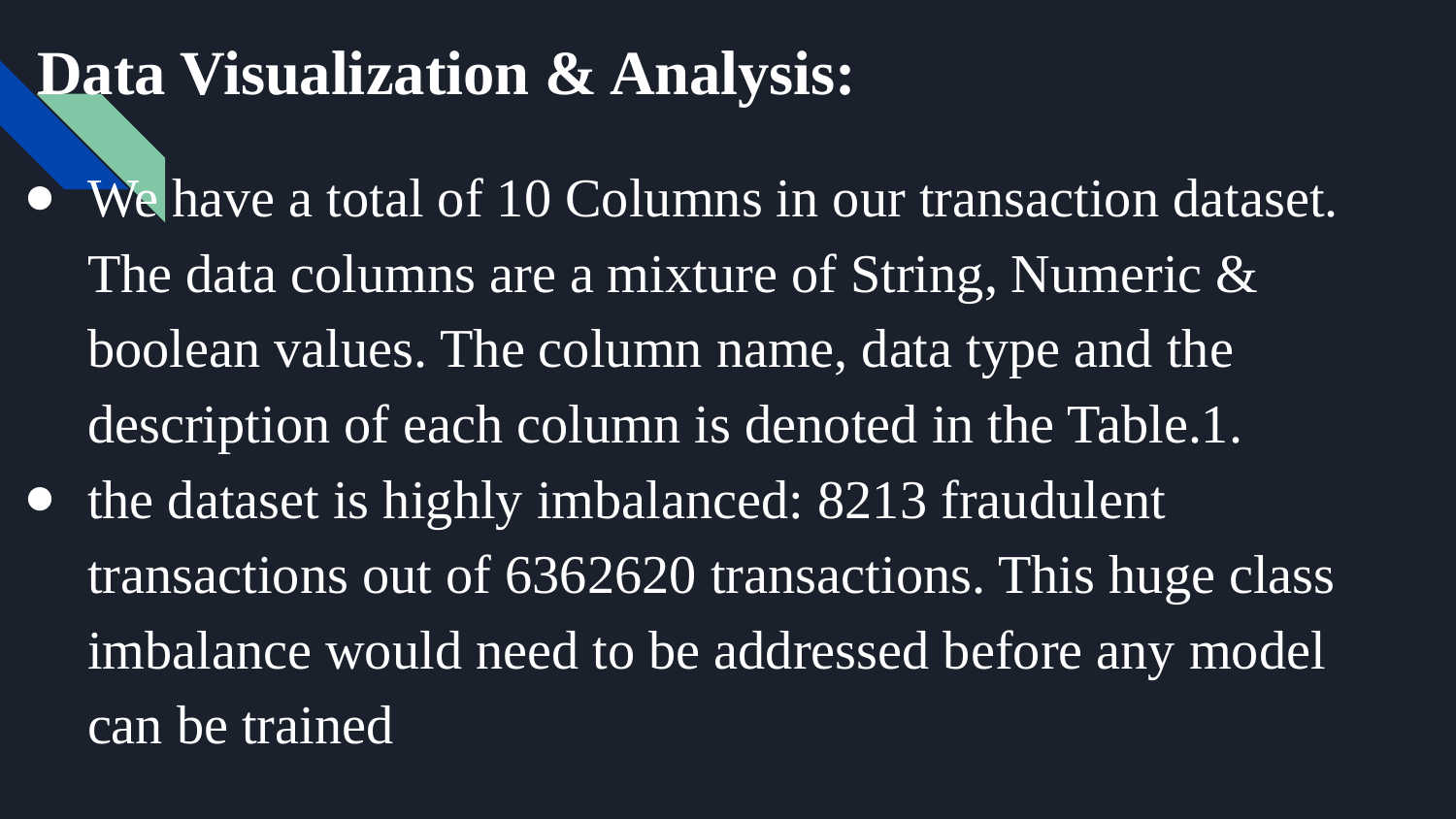

# Data Visualization & Analysis:
We have a total of 10 Columns in our transaction dataset. The data columns are a mixture of String, Numeric & boolean values. The column name, data type and the description of each column is denoted in the Table.1.
the dataset is highly imbalanced: 8213 fraudulent transactions out of 6362620 transactions. This huge class imbalance would need to be addressed before any model can be trained